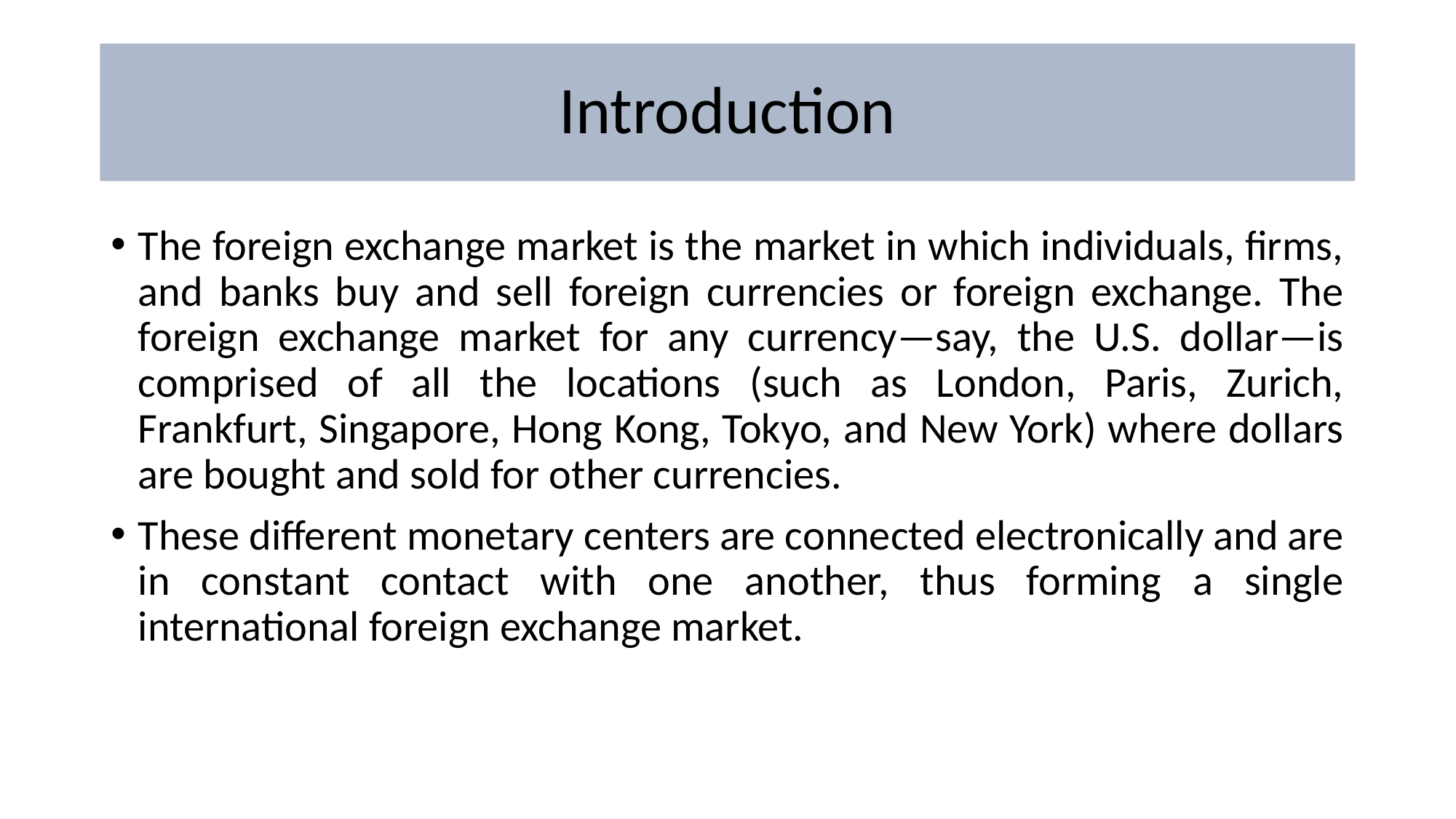

# Introduction
The foreign exchange market is the market in which individuals, firms, and banks buy and sell foreign currencies or foreign exchange. The foreign exchange market for any currency—say, the U.S. dollar—is comprised of all the locations (such as London, Paris, Zurich, Frankfurt, Singapore, Hong Kong, Tokyo, and New York) where dollars are bought and sold for other currencies.
These different monetary centers are connected electronically and are in constant contact with one another, thus forming a single international foreign exchange market.